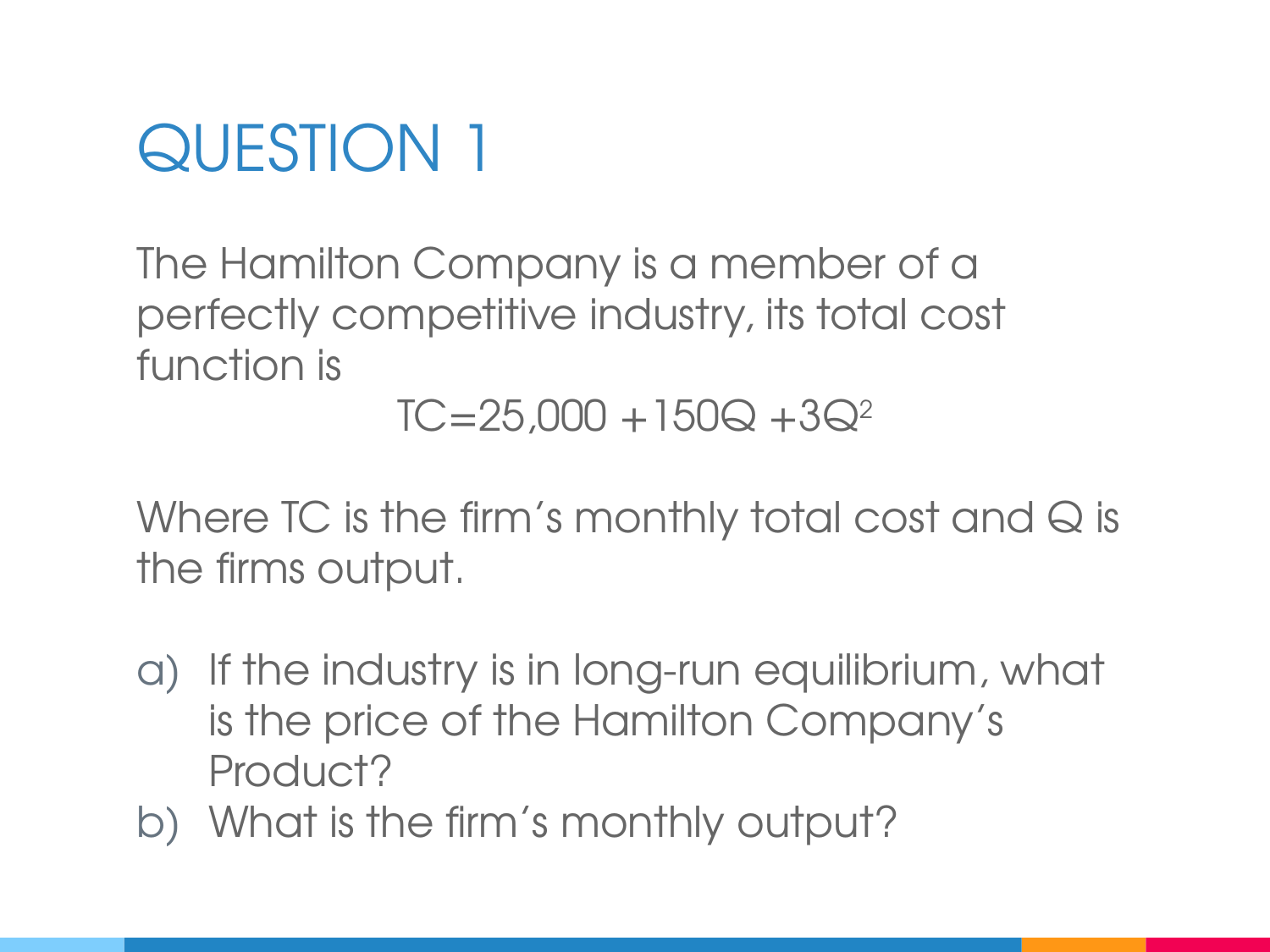

# QUESTION 1
The Hamilton Company is a member of a perfectly competitive industry, its total cost function is
TC=25,000 +150Q +3Q2

Where TC is the firm’s monthly total cost and Q is the firms output.

If the industry is in long-run equilibrium, what is the price of the Hamilton Company’s Product?
What is the firm’s monthly output?